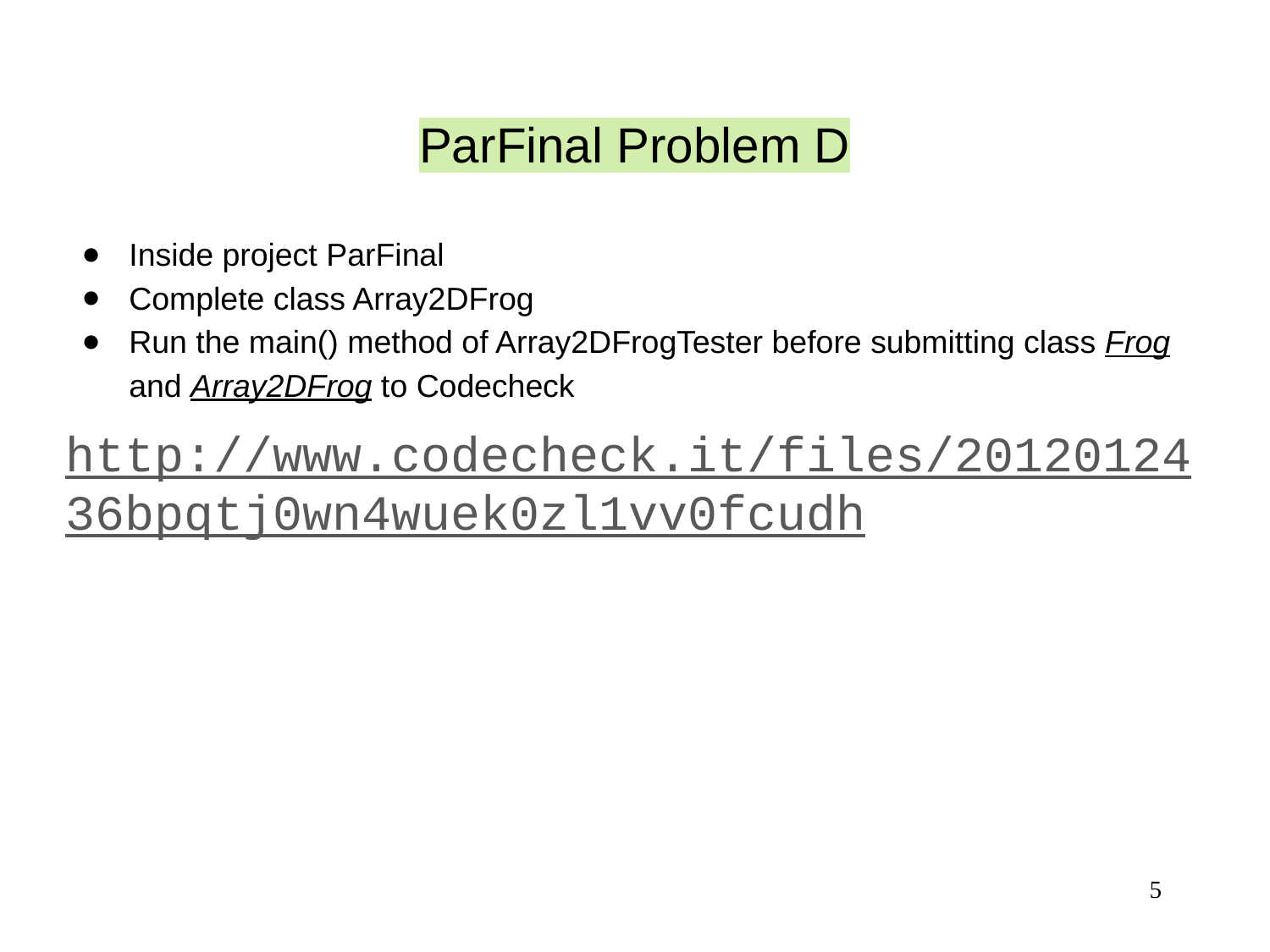

# ParFinal Problem D
Inside project ParFinal
Complete class Array2DFrog
Run the main() method of Array2DFrogTester before submitting class Frog and Array2DFrog to Codecheck
http://www.codecheck.it/files/2012012436bpqtj0wn4wuek0zl1vv0fcudh

5